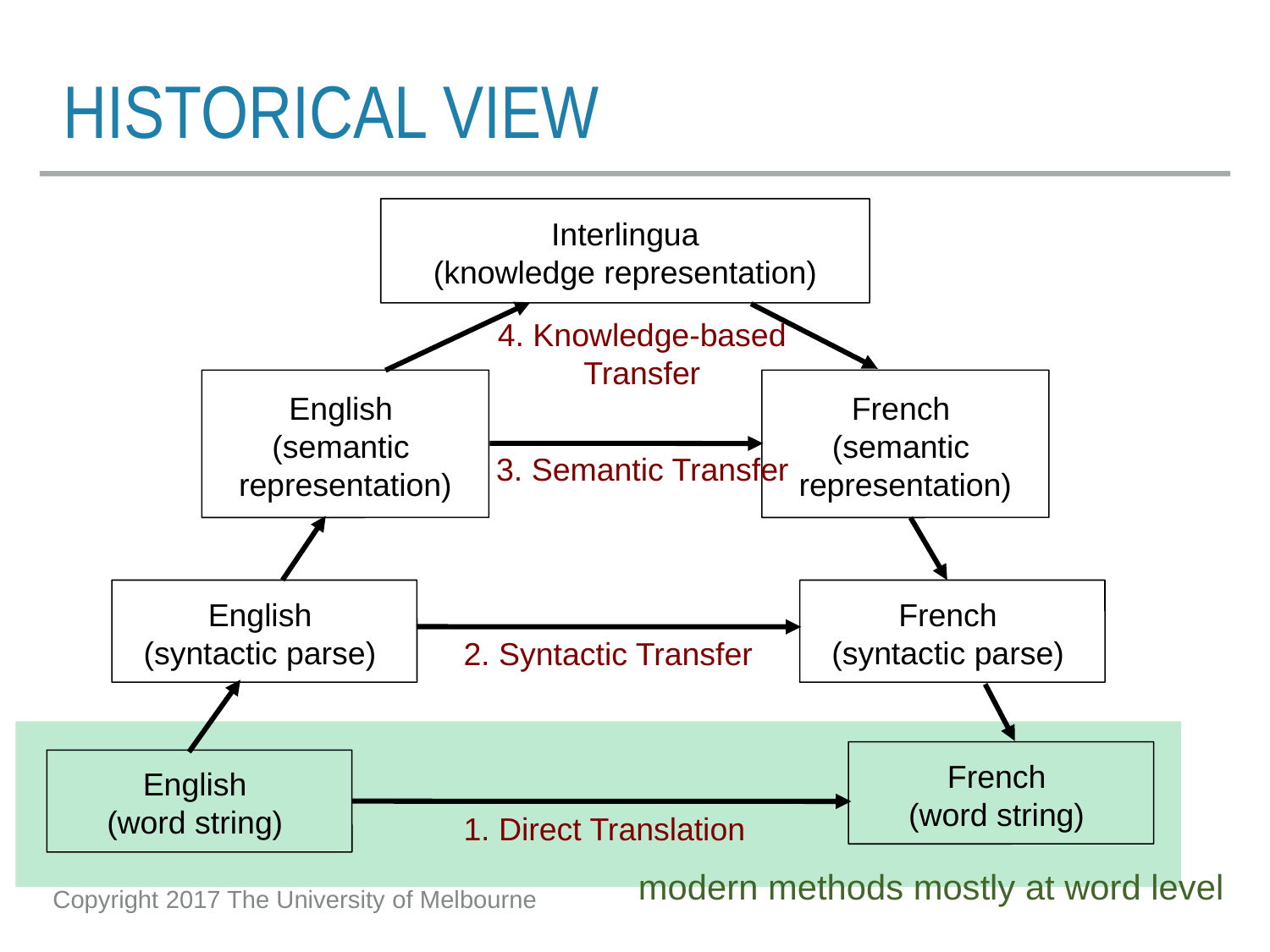

# historical view
Interlingua
(knowledge representation)

4. Knowledge-based
Transfer
English
(semantic
representation)
French
(semantic
representation)

3. Semantic Transfer

English
(syntactic parse)
French
(syntactic parse)

2. Syntactic Transfer

French
(word string)
English
(word string)

1. Direct Translation
modern methods mostly at word level